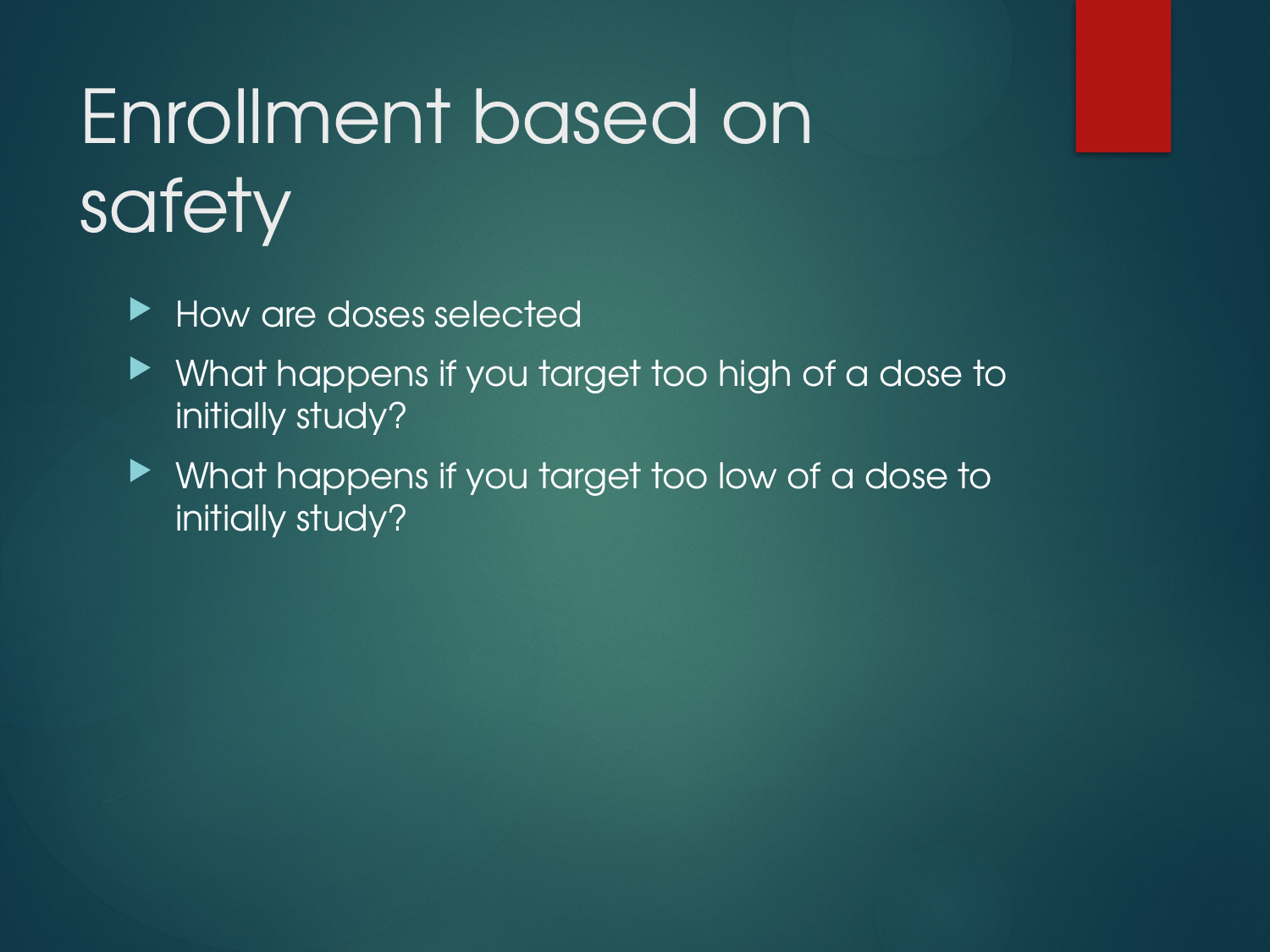

# Enrollment based on safety
How are doses selected
What happens if you target too high of a dose to initially study?
What happens if you target too low of a dose to initially study?